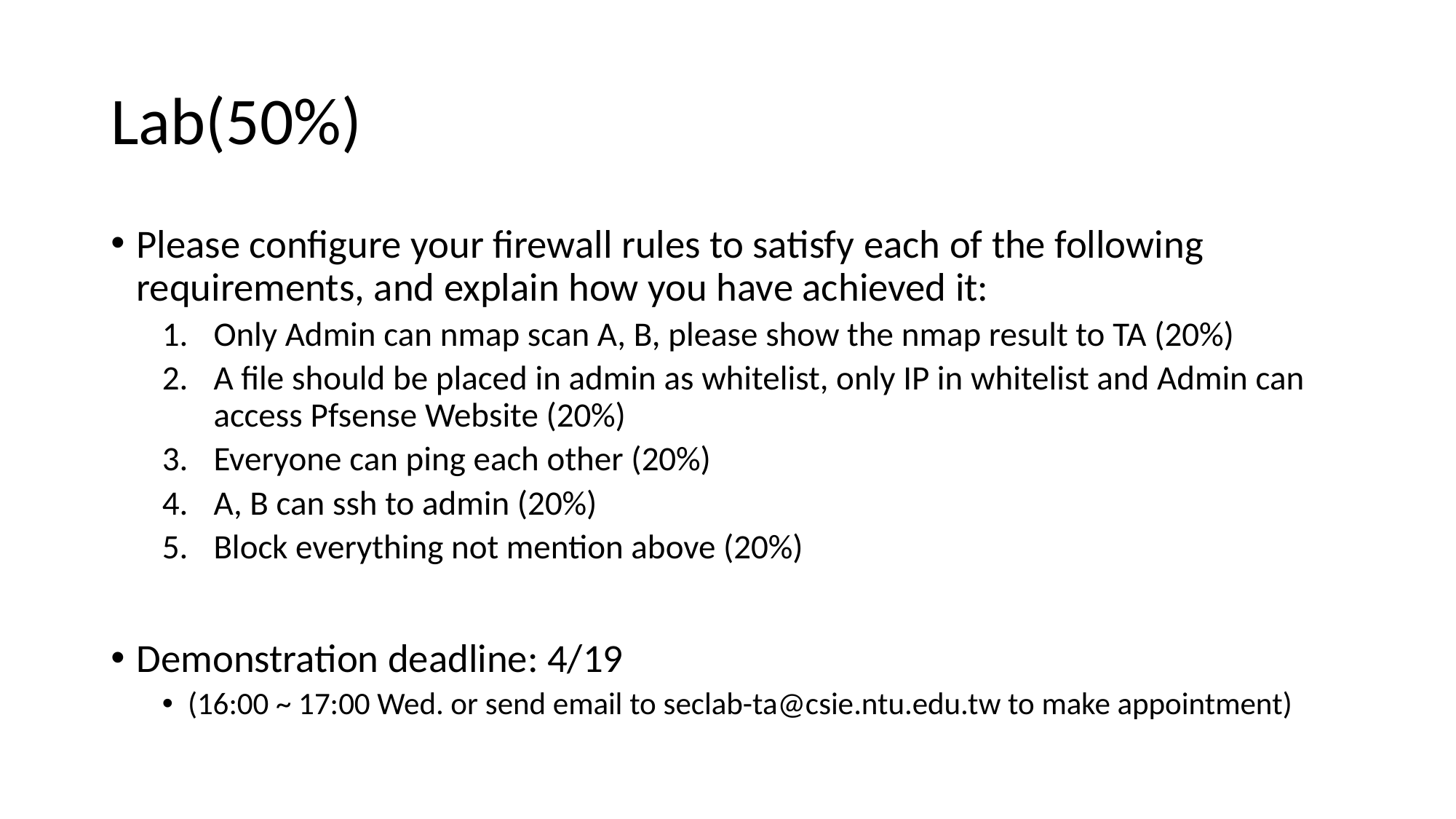

# Lab(50%)
Please configure your firewall rules to satisfy each of the following requirements, and explain how you have achieved it:
Only Admin can nmap scan A, B, please show the nmap result to TA (20%)
A file should be placed in admin as whitelist, only IP in whitelist and Admin can access Pfsense Website (20%)
Everyone can ping each other (20%)
A, B can ssh to admin (20%)
Block everything not mention above (20%)

Demonstration deadline: 4/19
(16:00 ~ 17:00 Wed. or send email to seclab-ta@csie.ntu.edu.tw to make appointment)